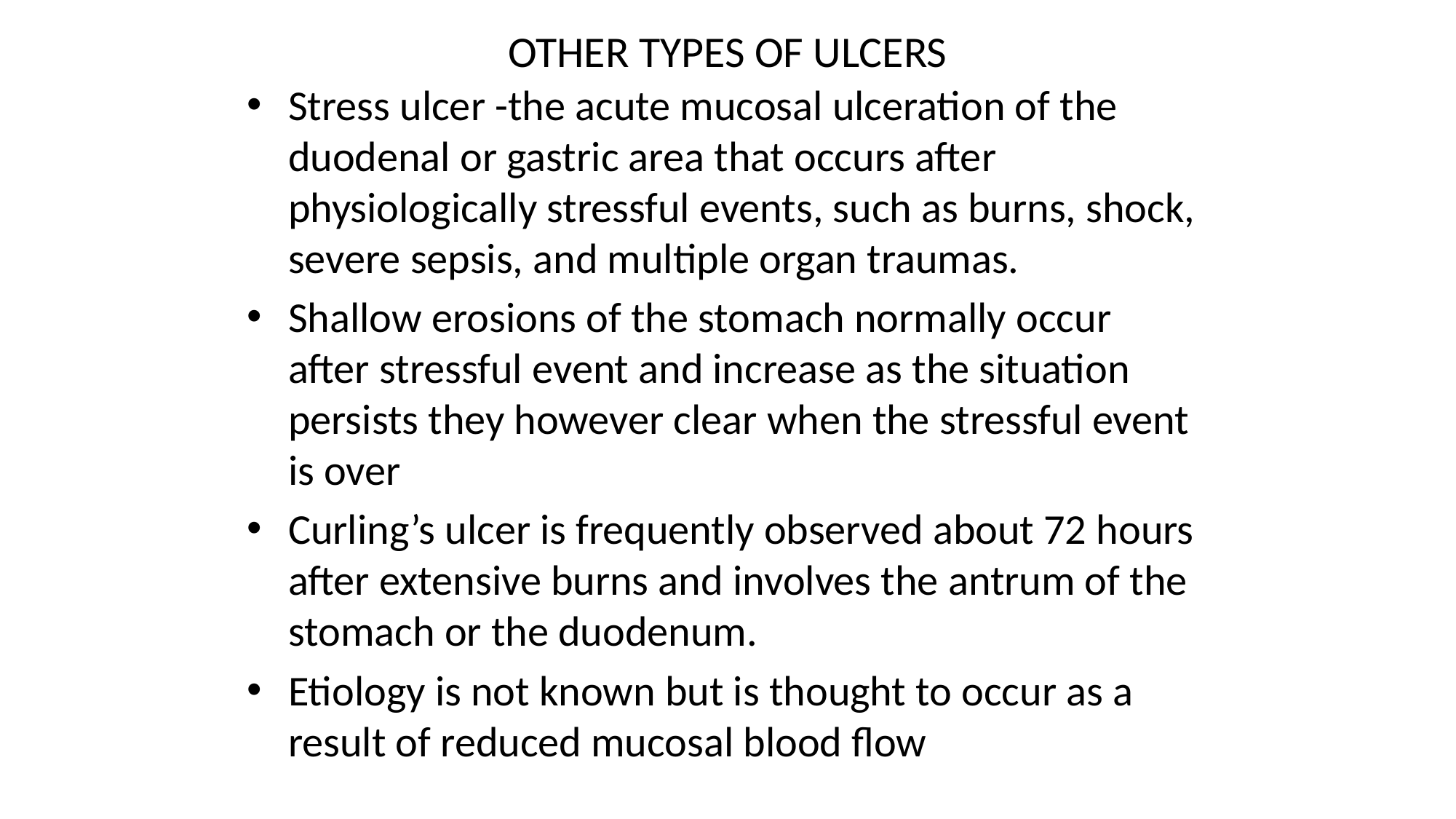

# OTHER TYPES OF ULCERS
Stress ulcer -the acute mucosal ulceration of the duodenal or gastric area that occurs after physiologically stressful events, such as burns, shock, severe sepsis, and multiple organ traumas.
Shallow erosions of the stomach normally occur  after stressful event and increase as the situation persists they however clear when the stressful event is over
Curling’s ulcer is frequently observed about 72 hours after extensive burns and involves the antrum of the stomach or the duodenum.
Etiology is not known but is thought to occur as a result of reduced mucosal blood flow